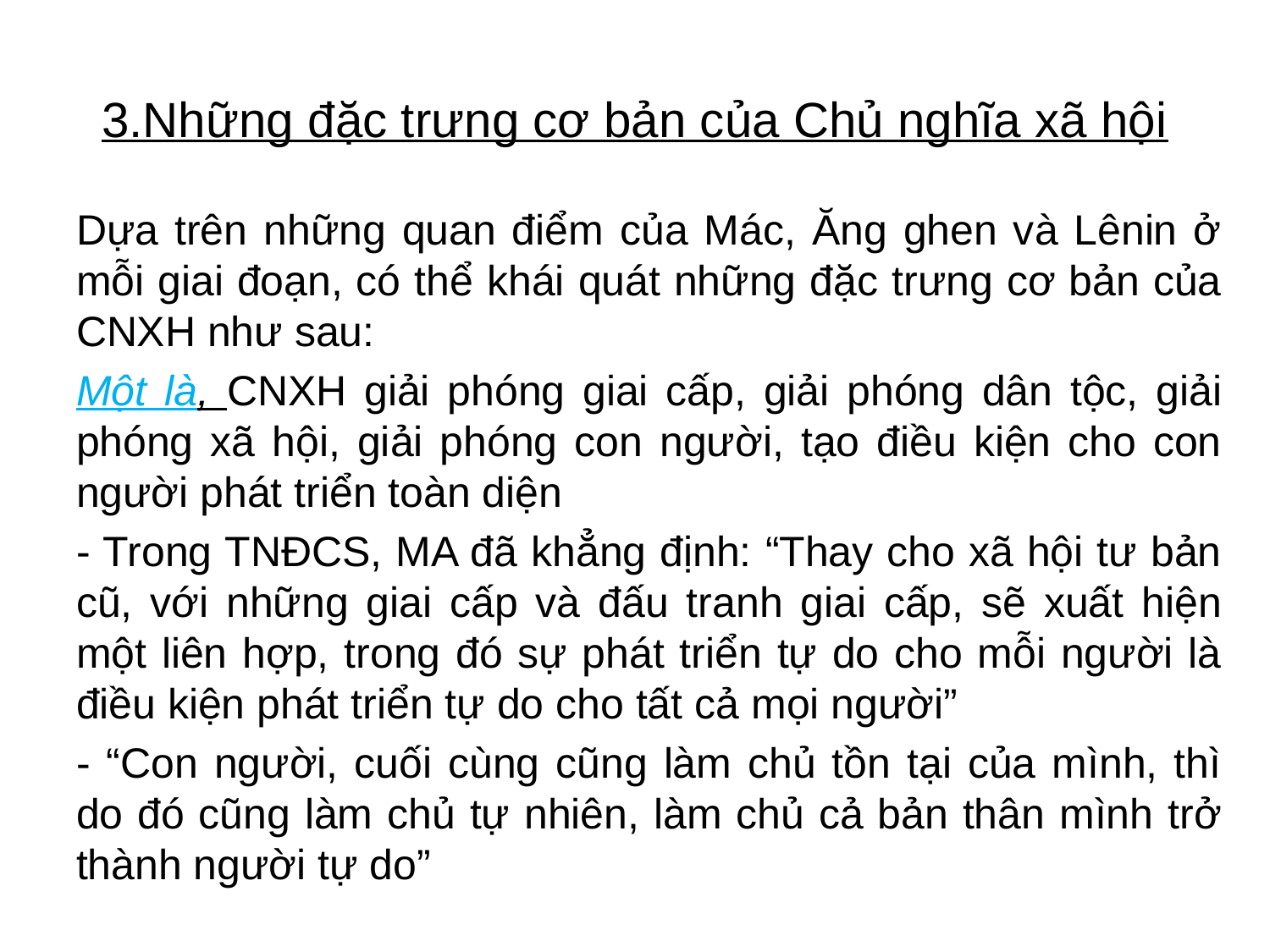

# 3.Những đặc trưng cơ bản của Chủ nghĩa xã hội
Dựa trên những quan điểm của Mác, Ăng ghen và Lênin ở mỗi giai đoạn, có thể khái quát những đặc trưng cơ bản của CNXH như sau:
Một là, CNXH giải phóng giai cấp, giải phóng dân tộc, giải phóng xã hội, giải phóng con người, tạo điều kiện cho con người phát triển toàn diện
- Trong TNĐCS, MA đã khẳng định: “Thay cho xã hội tư bản cũ, với những giai cấp và đấu tranh giai cấp, sẽ xuất hiện một liên hợp, trong đó sự phát triển tự do cho mỗi người là điều kiện phát triển tự do cho tất cả mọi người”
- “Con người, cuối cùng cũng làm chủ tồn tại của mình, thì do đó cũng làm chủ tự nhiên, làm chủ cả bản thân mình trở thành người tự do”